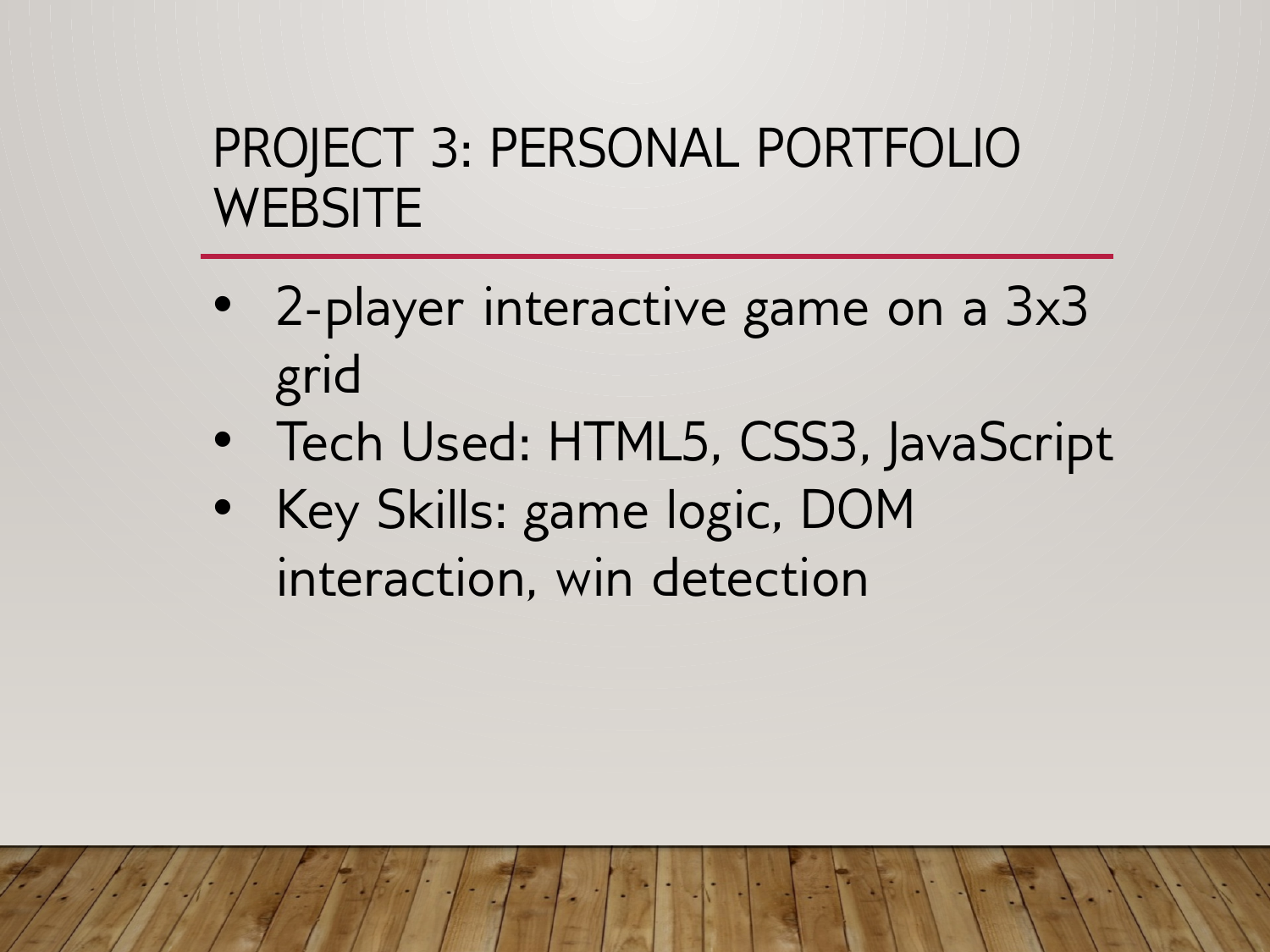

# Project 3: Personal Portfolio Website
2-player interactive game on a 3x3 grid
Tech Used: HTML5, CSS3, JavaScript
Key Skills: game logic, DOM interaction, win detection